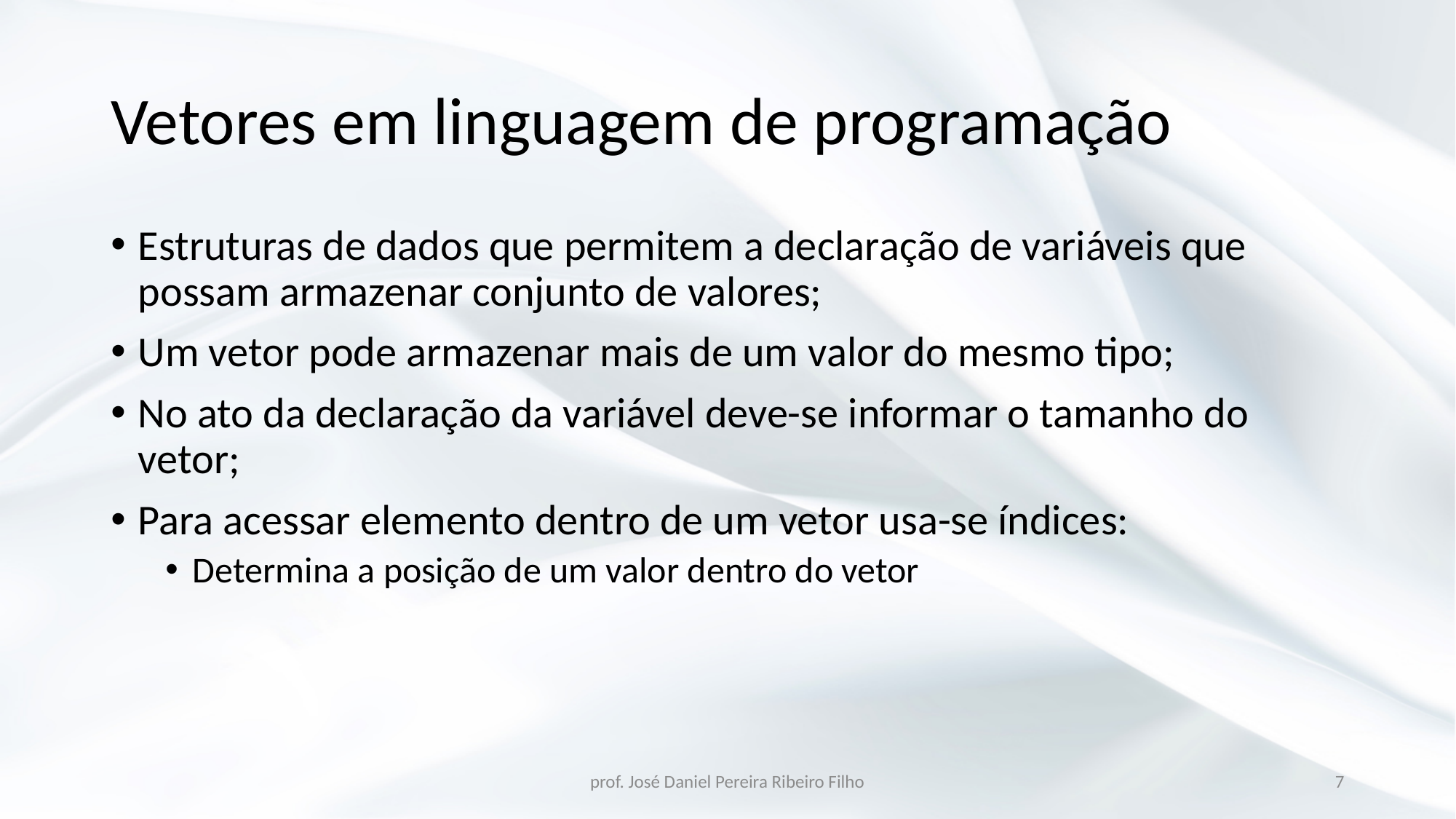

# Vetores em linguagem de programação
Estruturas de dados que permitem a declaração de variáveis que possam armazenar conjunto de valores;
Um vetor pode armazenar mais de um valor do mesmo tipo;
No ato da declaração da variável deve-se informar o tamanho do vetor;
Para acessar elemento dentro de um vetor usa-se índices:
Determina a posição de um valor dentro do vetor
prof. José Daniel Pereira Ribeiro Filho
7